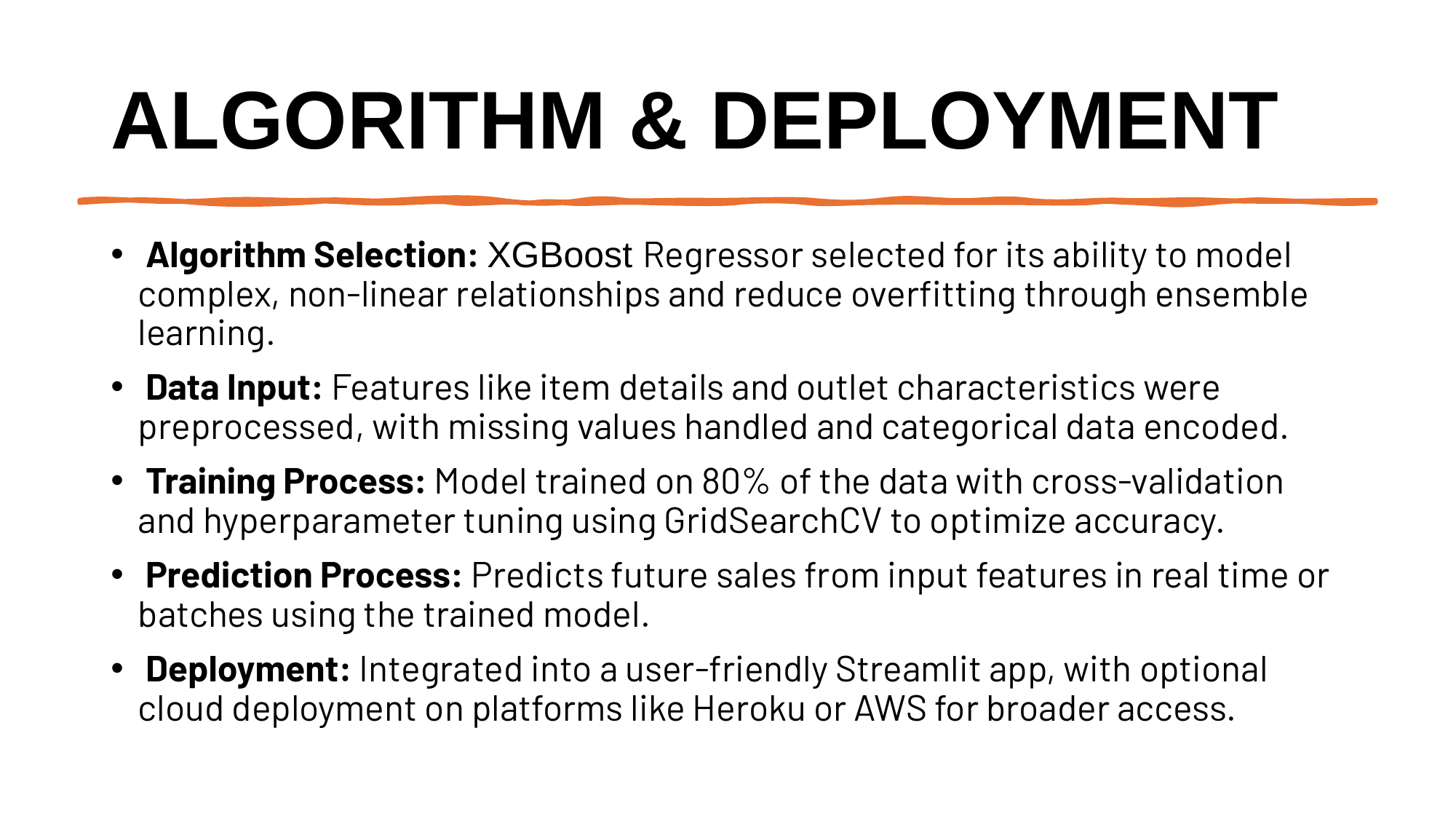

# Algorithm & Deployment

 Algorithm Selection: XGBoost Regressor selected for its ability to model complex, non-linear relationships and reduce overfitting through ensemble learning.
 Data Input: Features like item details and outlet characteristics were preprocessed, with missing values handled and categorical data encoded.
 Training Process: Model trained on 80% of the data with cross-validation and hyperparameter tuning using GridSearchCV to optimize accuracy.
 Prediction Process: Predicts future sales from input features in real time or batches using the trained model.
 Deployment: Integrated into a user-friendly Streamlit app, with optional cloud deployment on platforms like Heroku or AWS for broader access.